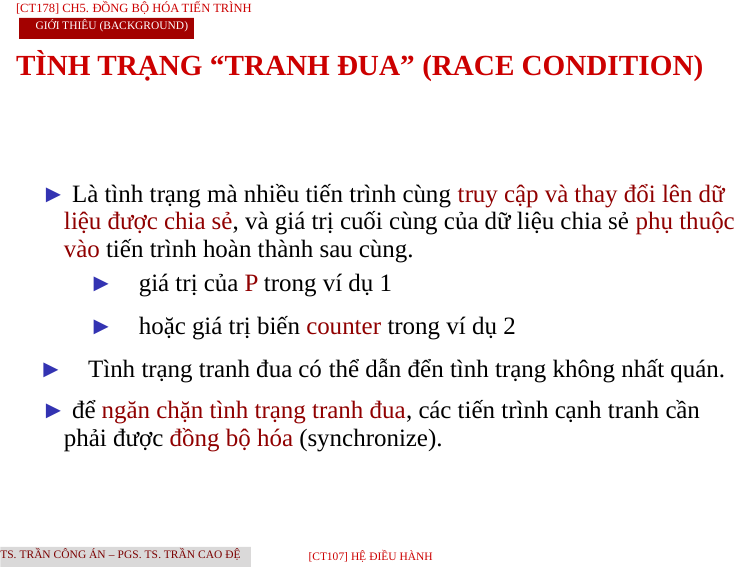

[CT178] Ch5. Đồng Bộ Hóa Tiến Trình
Giới thiêu (Background)
TÌNH TRẠNG “TRANH ĐUA” (RACE CONDITION)
► Là tình trạng mà nhiều tiến trình cùng truy cập và thay đổi lên dữ liệu được chia sẻ, và giá trị cuối cùng của dữ liệu chia sẻ phụ thuộc vào tiến trình hoàn thành sau cùng.
►    giá trị của P trong ví dụ 1
►    hoặc giá trị biến counter trong ví dụ 2
►    Tình trạng tranh đua có thể dẫn đển tình trạng không nhất quán.
► để ngăn chặn tình trạng tranh đua, các tiến trình cạnh tranh cần phải được đồng bộ hóa (synchronize).
TS. Trần Công Án – PGS. TS. Trần Cao Đệ
[CT107] HỆ điều hành